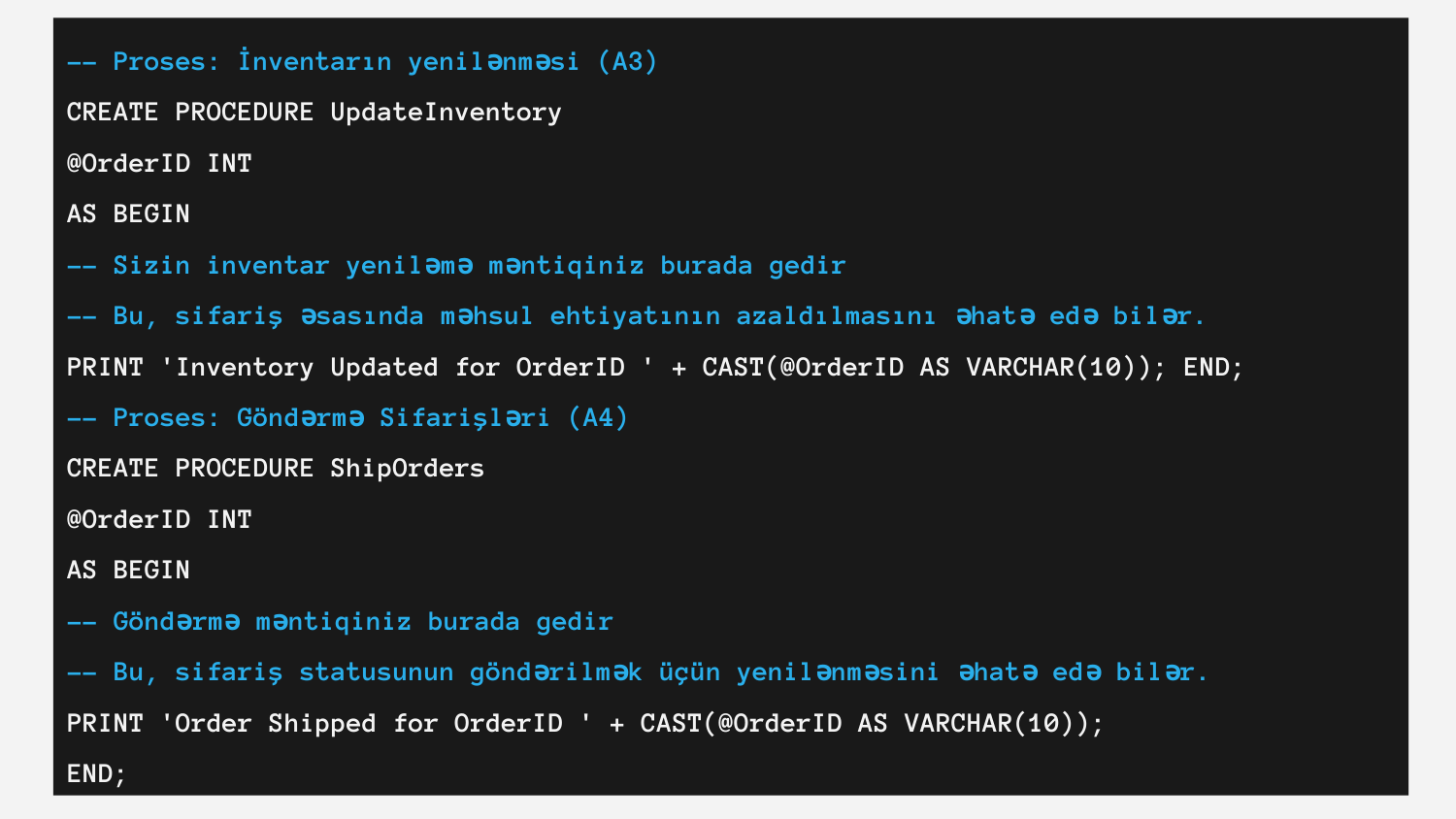

-- Proses: İnventarın yenilənməsi (A3)
CREATE PROCEDURE UpdateInventory
@OrderID INT
AS BEGIN
-- Sizin inventar yeniləmə məntiqiniz burada gedir
-- Bu, sifariş əsasında məhsul ehtiyatının azaldılmasını əhatə edə bilər.
PRINT 'Inventory Updated for OrderID ' + CAST(@OrderID AS VARCHAR(10)); END;
-- Proses: Göndərmə Sifarişləri (A4)
CREATE PROCEDURE ShipOrders
@OrderID INT
AS BEGIN
-- Göndərmə məntiqiniz burada gedir
-- Bu, sifariş statusunun göndərilmək üçün yenilənməsini əhatə edə bilər.
PRINT 'Order Shipped for OrderID ' + CAST(@OrderID AS VARCHAR(10));
END;